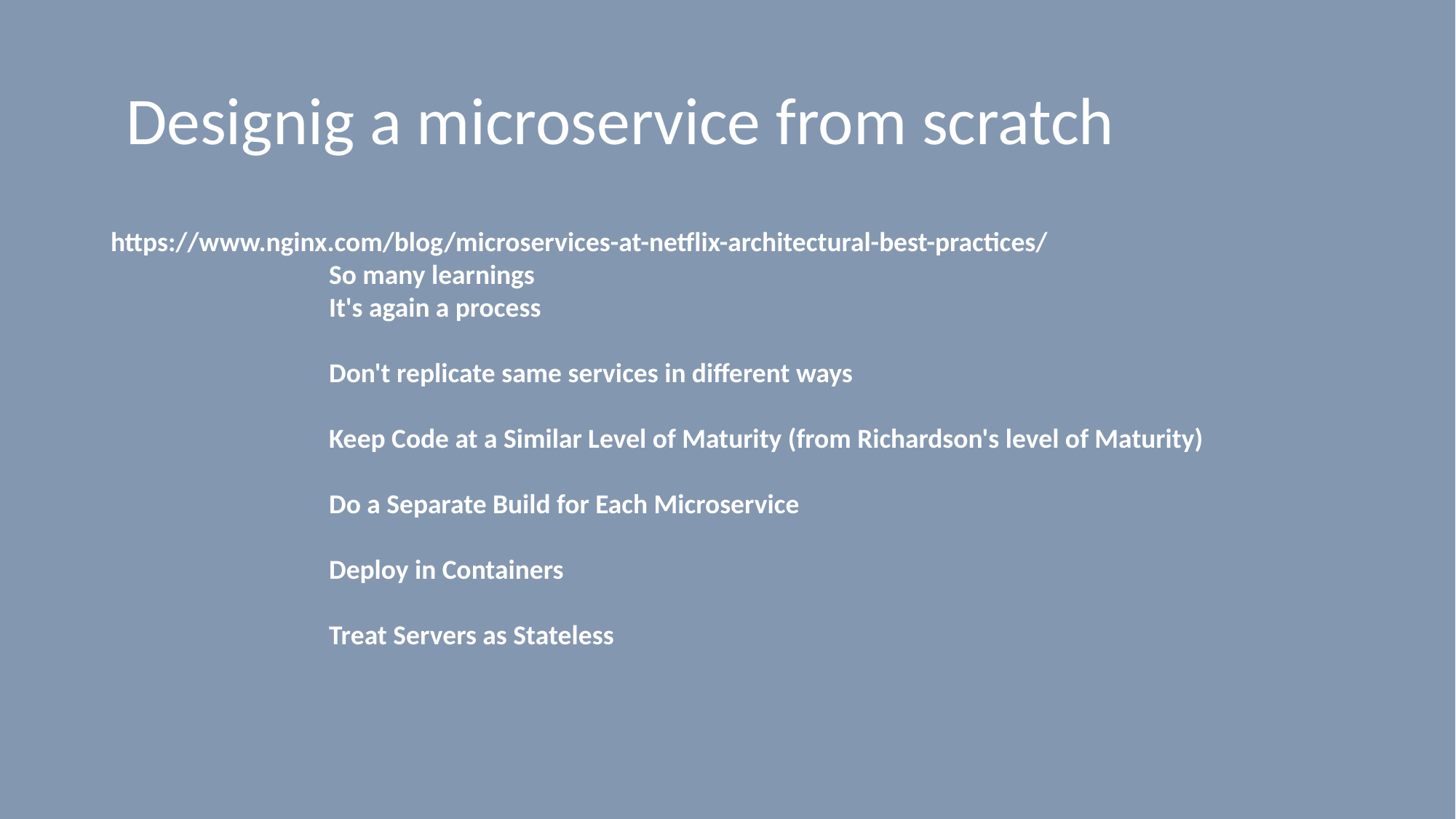

# Designig a microservice from scratch
https://www.nginx.com/blog/microservices-at-netflix-architectural-best-practices/
		So many learnings
		It's again a process

		Don't replicate same services in different ways

		Keep Code at a Similar Level of Maturity (from Richardson's level of Maturity)

		Do a Separate Build for Each Microservice

		Deploy in Containers

		Treat Servers as Stateless